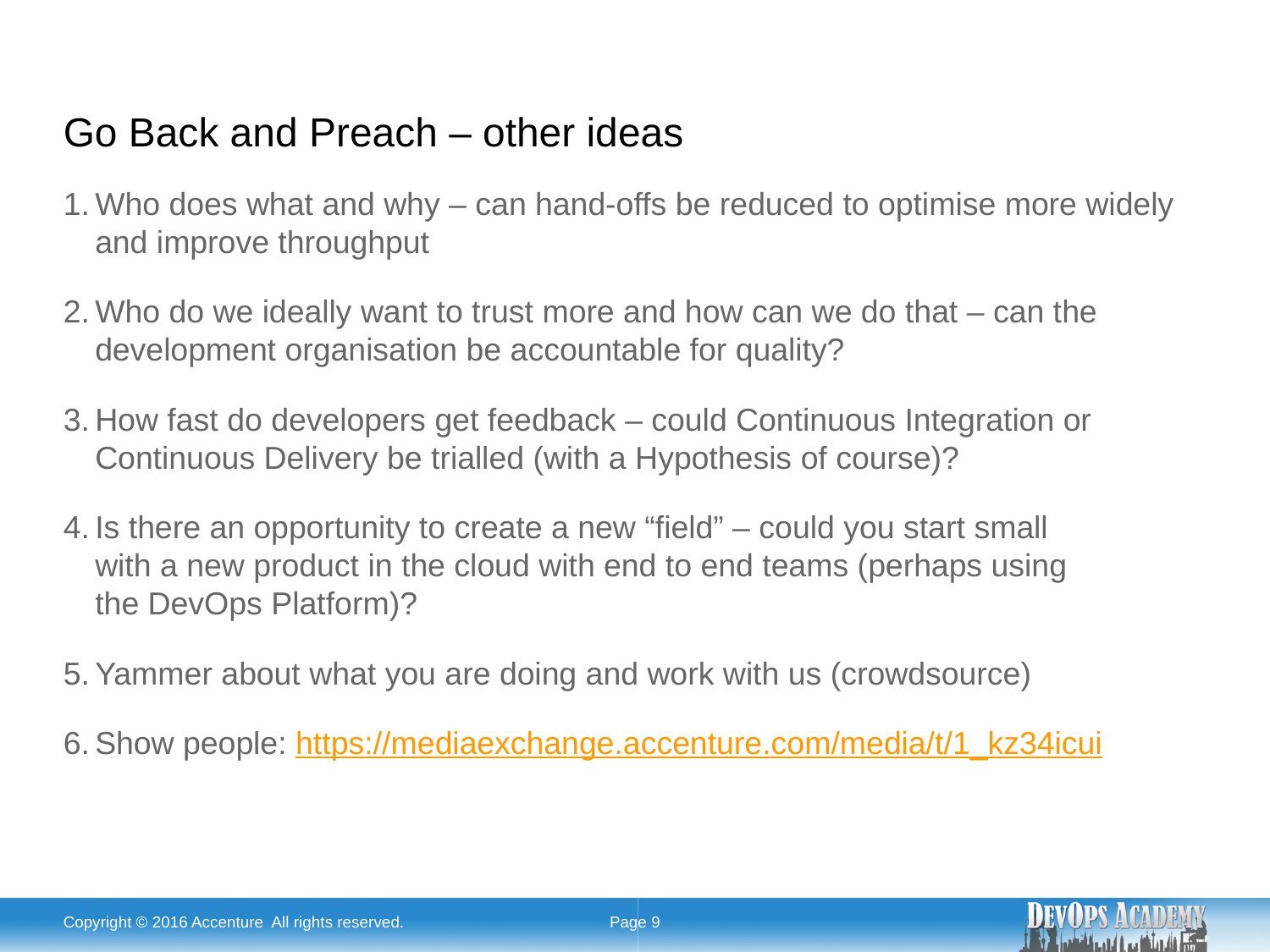

# Go Back and Preach – other ideas
Who does what and why – can hand-offs be reduced to optimise more widely and improve throughput
Who do we ideally want to trust more and how can we do that – can the development organisation be accountable for quality?
How fast do developers get feedback – could Continuous Integration or Continuous Delivery be trialled (with a Hypothesis of course)?
Is there an opportunity to create a new “field” – could you start small
with a new product in the cloud with end to end teams (perhaps using
the DevOps Platform)?
Yammer about what you are doing and work with us (crowdsource)
Show people: https://mediaexchange.accenture.com/media/t/1_kz34icui

Copyright © 2016 Accenture  All rights reserved.
Page 9